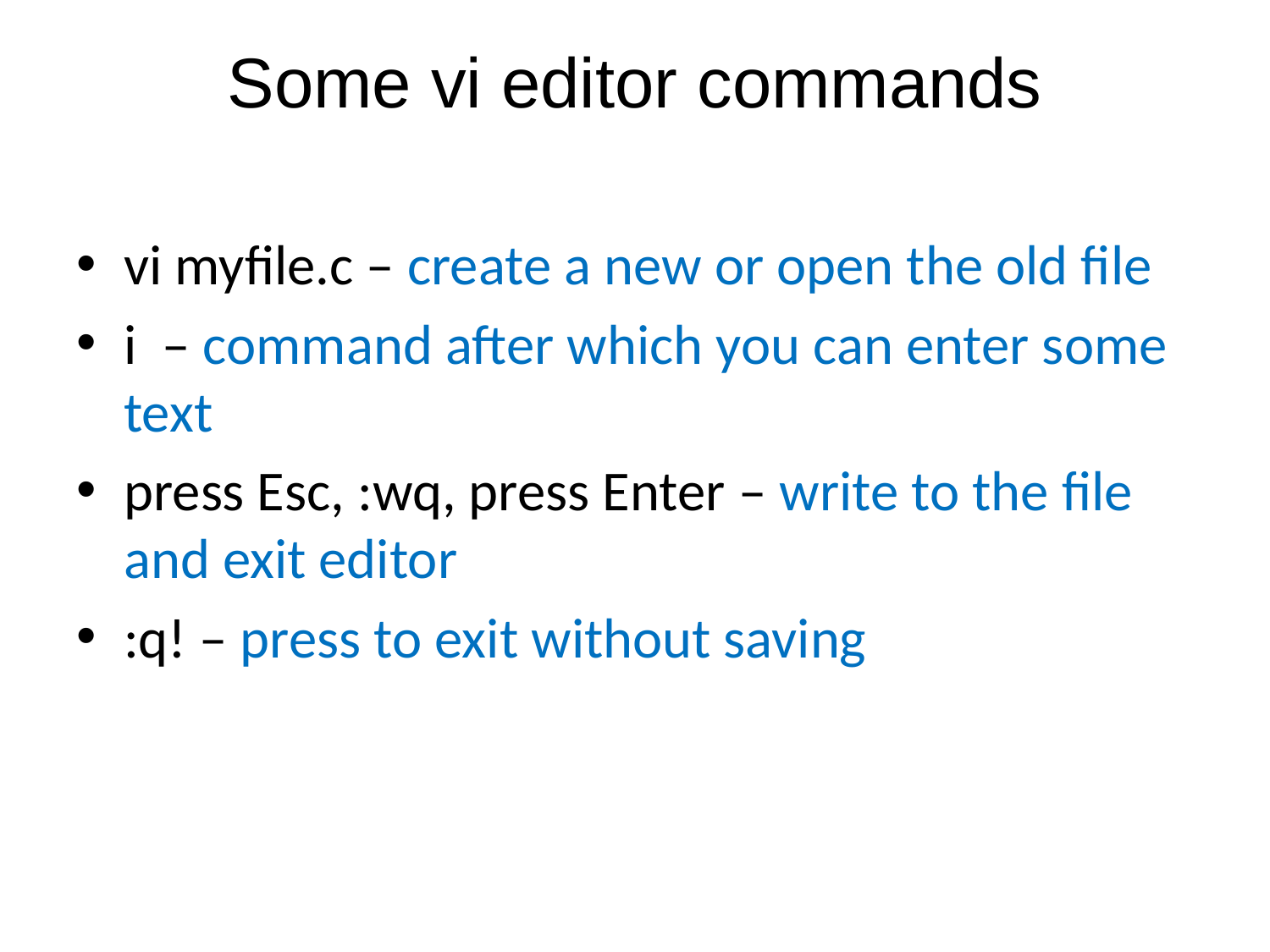

# Some vi editor commands
vi myfile.c – create a new or open the old file
i  – command after which you can enter some text
press Esc, :wq, press Enter – write to the file and exit editor
:q! – press to exit without saving